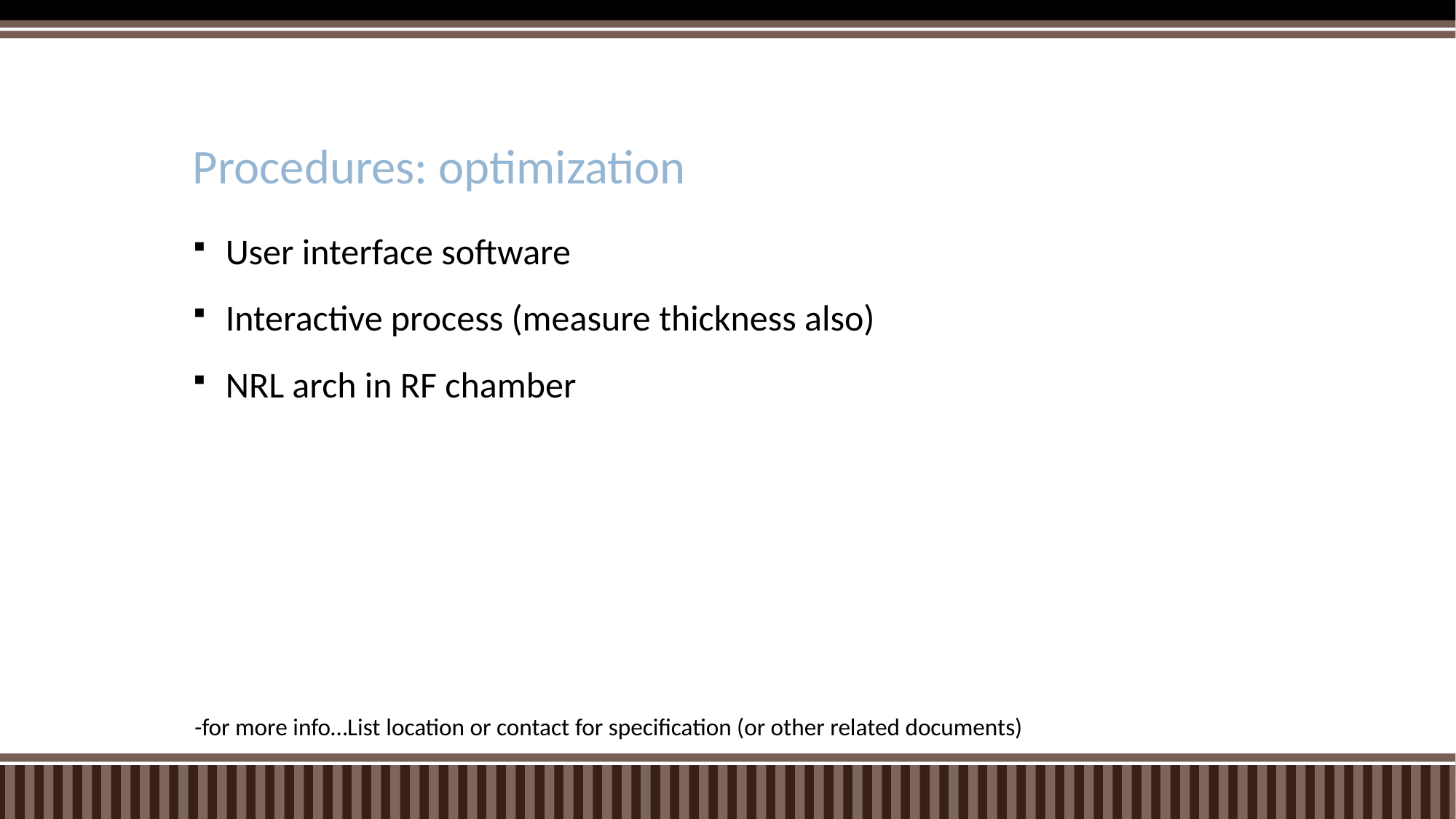

# Procedures: optimization
User interface software
Interactive process (measure thickness also)
NRL arch in RF chamber
-for more info…List location or contact for specification (or other related documents)